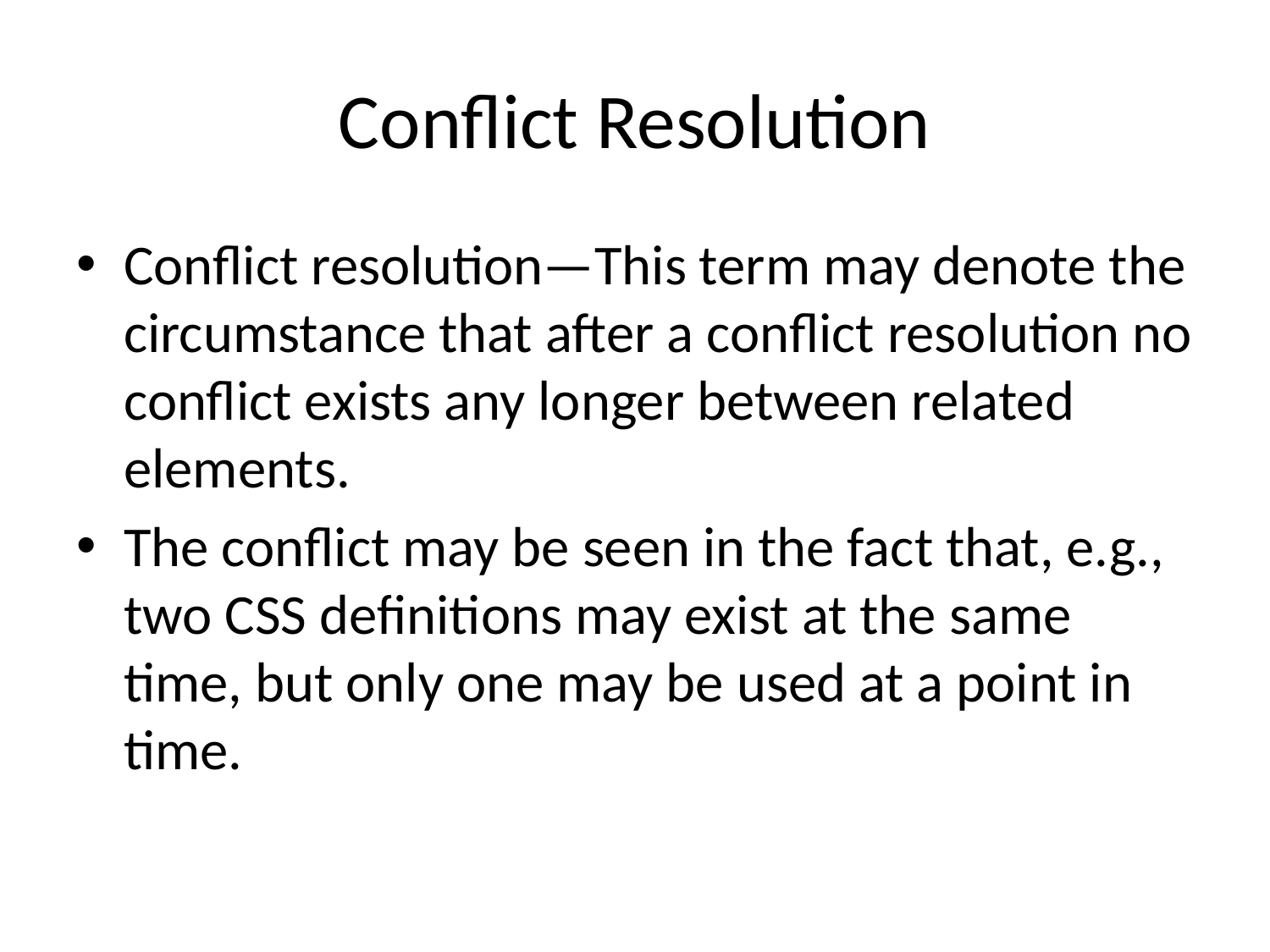

# Conflict Resolution
Conflict resolution—This term may denote the circumstance that after a conflict resolution no conflict exists any longer between related elements.
The conflict may be seen in the fact that, e.g., two CSS definitions may exist at the same time, but only one may be used at a point in time.